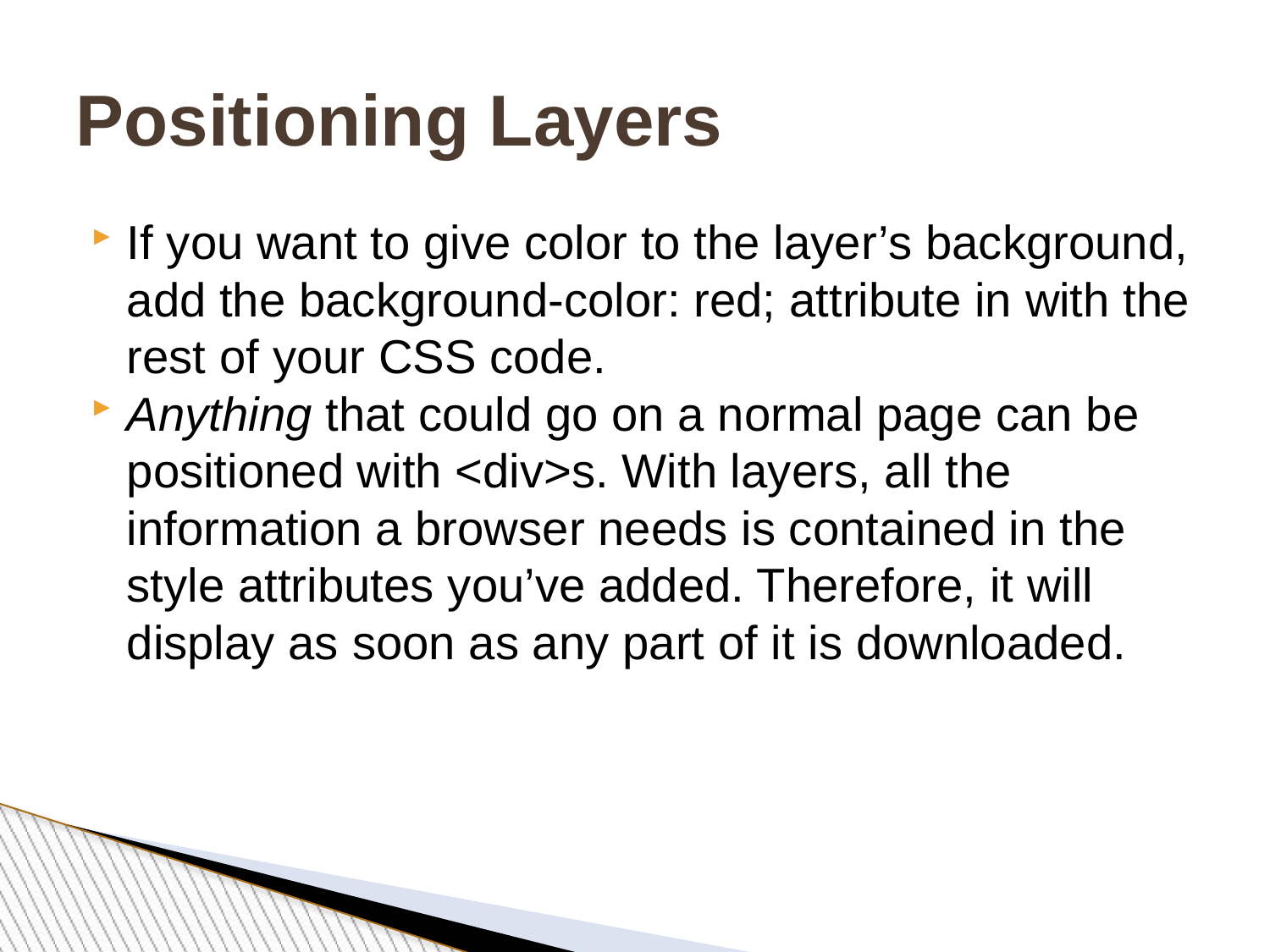

Positioning Layers
If you want to give color to the layer’s background, add the background-color: red; attribute in with the rest of your CSS code.
Anything that could go on a normal page can be positioned with <div>s. With layers, all the information a browser needs is contained in the style attributes you’ve added. Therefore, it will display as soon as any part of it is downloaded.